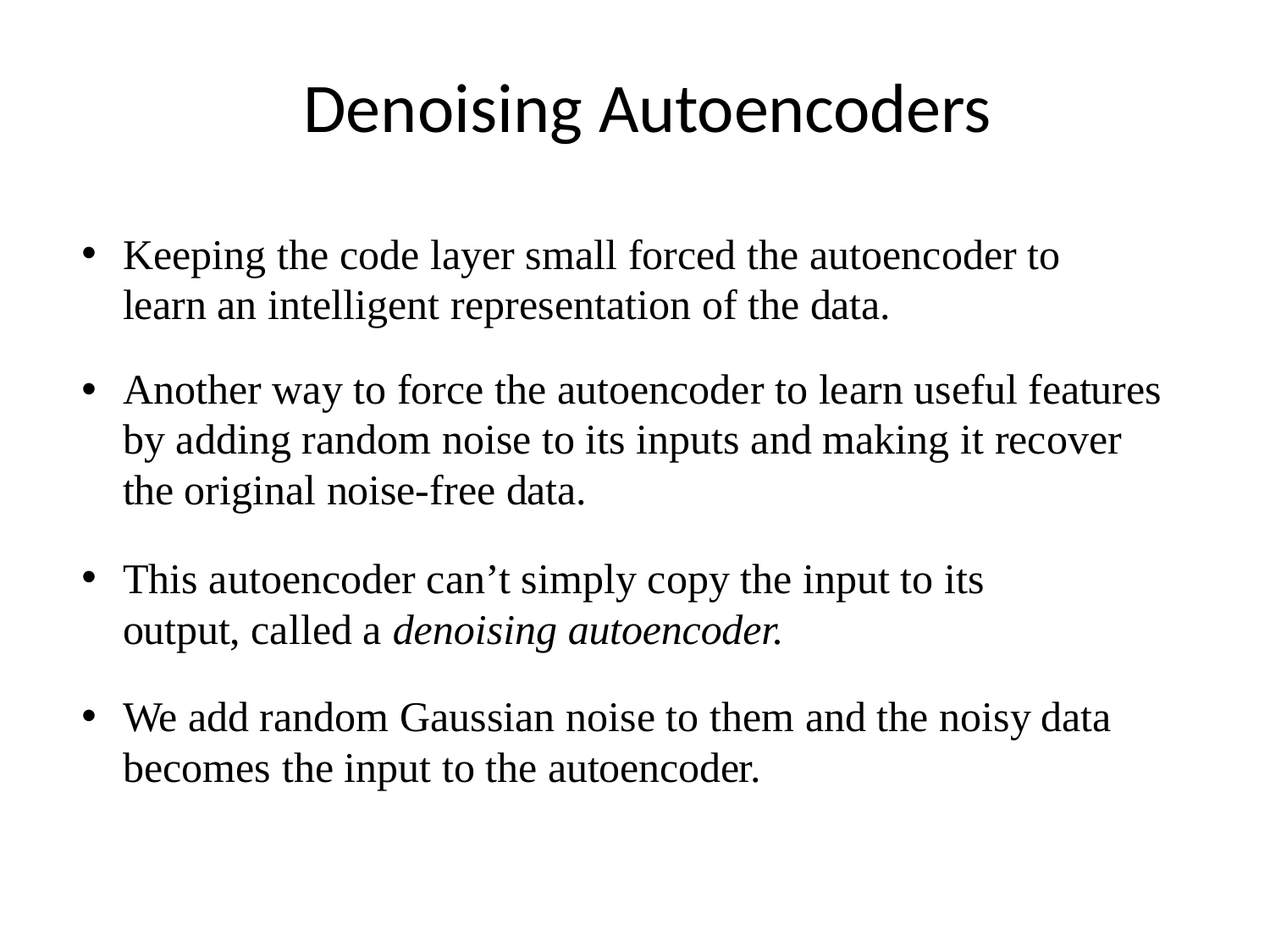

# Denoising Autoencoders
Keeping the code layer small forced the autoencoder to learn an intelligent representation of the data.
Another way to force the autoencoder to learn useful features by adding random noise to its inputs and making it recover the original noise-free data.
This autoencoder can’t simply copy the input to its output, called a denoising autoencoder.
We add random Gaussian noise to them and the noisy data becomes the input to the autoencoder.